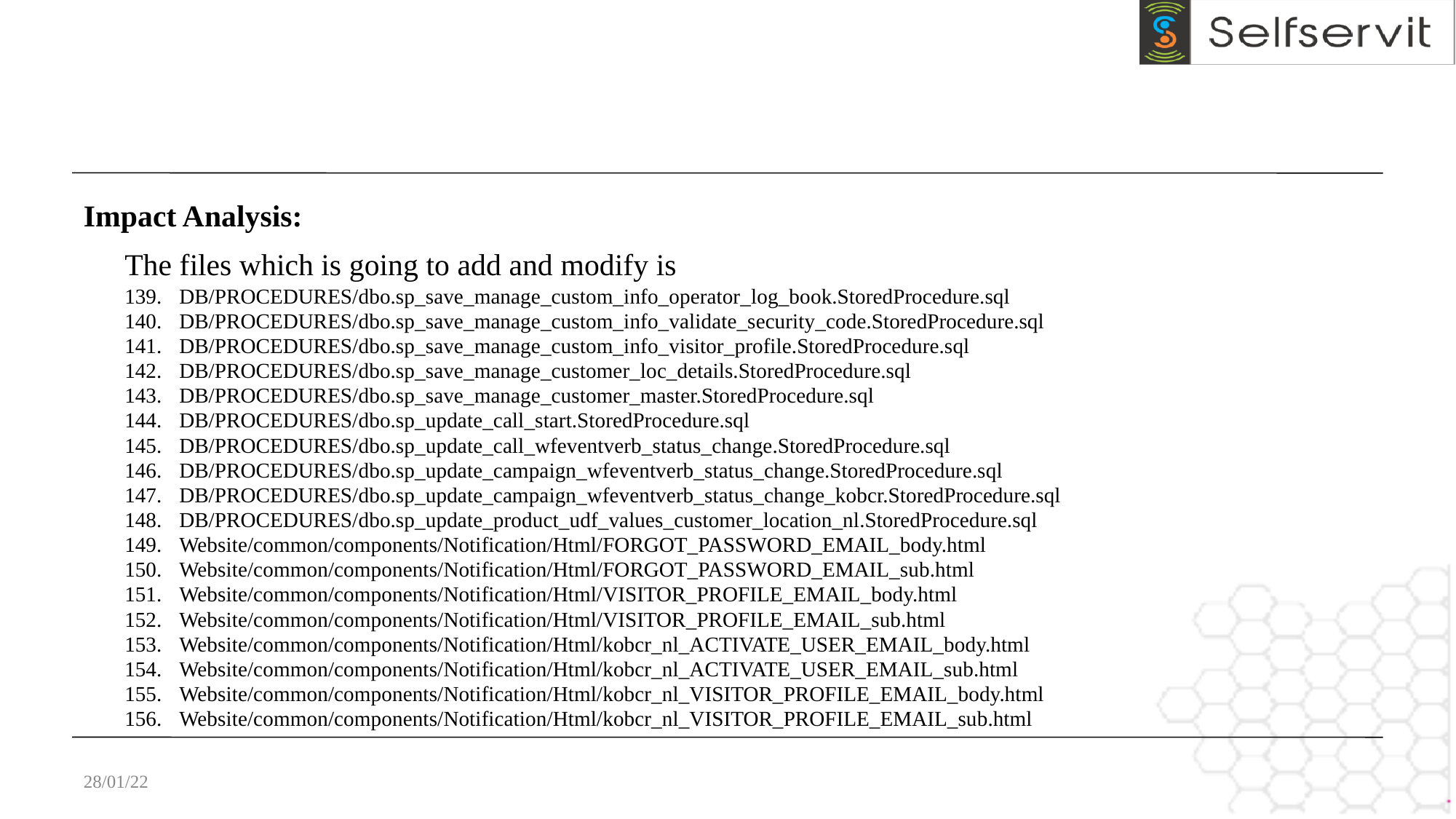

Impact Analysis:
The files which is going to add and modify is
DB/PROCEDURES/dbo.sp_save_manage_custom_info_operator_log_book.StoredProcedure.sql
DB/PROCEDURES/dbo.sp_save_manage_custom_info_validate_security_code.StoredProcedure.sql
DB/PROCEDURES/dbo.sp_save_manage_custom_info_visitor_profile.StoredProcedure.sql
DB/PROCEDURES/dbo.sp_save_manage_customer_loc_details.StoredProcedure.sql
DB/PROCEDURES/dbo.sp_save_manage_customer_master.StoredProcedure.sql
DB/PROCEDURES/dbo.sp_update_call_start.StoredProcedure.sql
DB/PROCEDURES/dbo.sp_update_call_wfeventverb_status_change.StoredProcedure.sql
DB/PROCEDURES/dbo.sp_update_campaign_wfeventverb_status_change.StoredProcedure.sql
DB/PROCEDURES/dbo.sp_update_campaign_wfeventverb_status_change_kobcr.StoredProcedure.sql
DB/PROCEDURES/dbo.sp_update_product_udf_values_customer_location_nl.StoredProcedure.sql
Website/common/components/Notification/Html/FORGOT_PASSWORD_EMAIL_body.html
Website/common/components/Notification/Html/FORGOT_PASSWORD_EMAIL_sub.html
Website/common/components/Notification/Html/VISITOR_PROFILE_EMAIL_body.html
Website/common/components/Notification/Html/VISITOR_PROFILE_EMAIL_sub.html
Website/common/components/Notification/Html/kobcr_nl_ACTIVATE_USER_EMAIL_body.html
Website/common/components/Notification/Html/kobcr_nl_ACTIVATE_USER_EMAIL_sub.html
Website/common/components/Notification/Html/kobcr_nl_VISITOR_PROFILE_EMAIL_body.html
Website/common/components/Notification/Html/kobcr_nl_VISITOR_PROFILE_EMAIL_sub.html

28/01/22